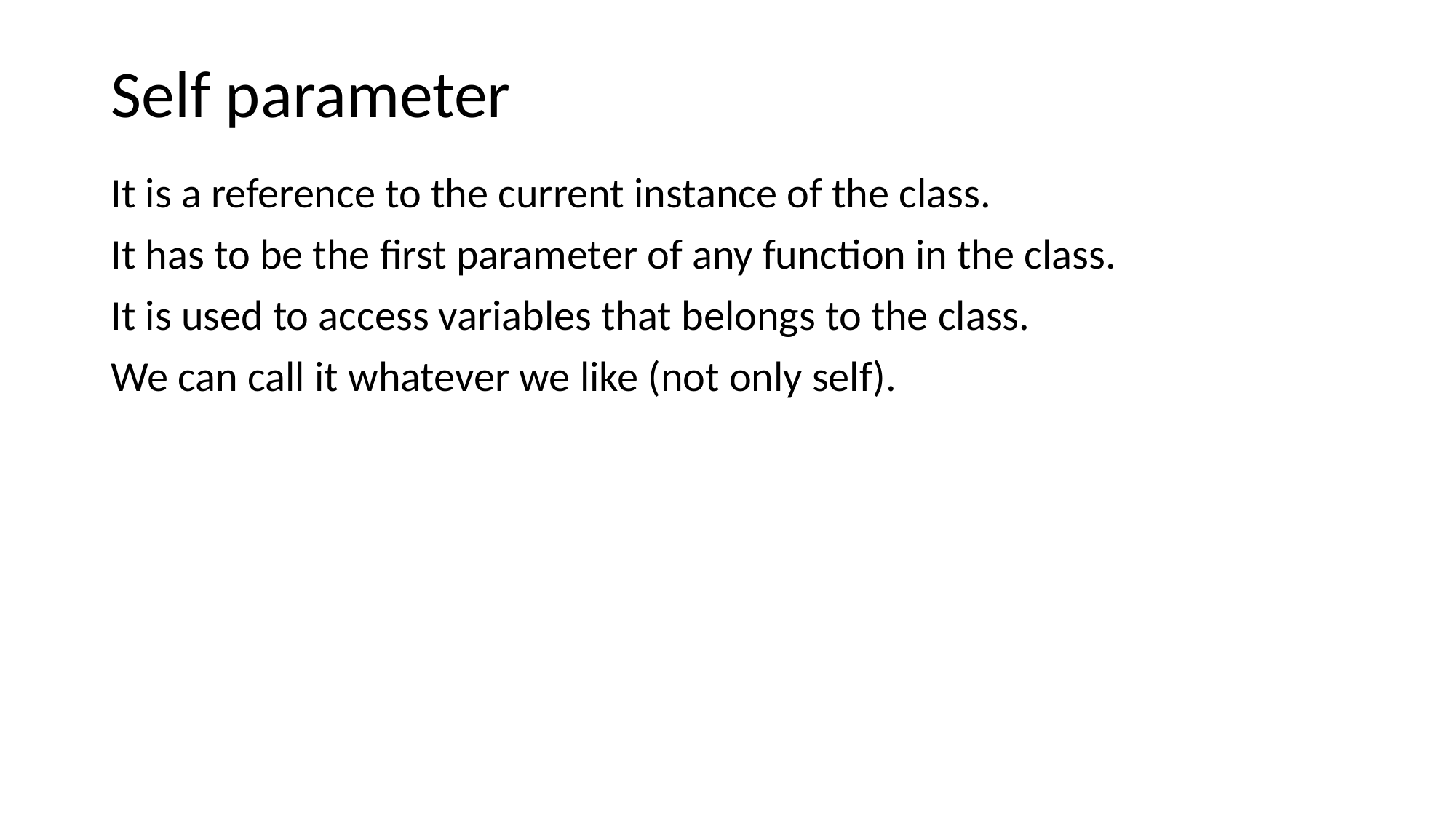

# Self parameter
It is a reference to the current instance of the class.
It has to be the first parameter of any function in the class.
It is used to access variables that belongs to the class.
We can call it whatever we like (not only self).